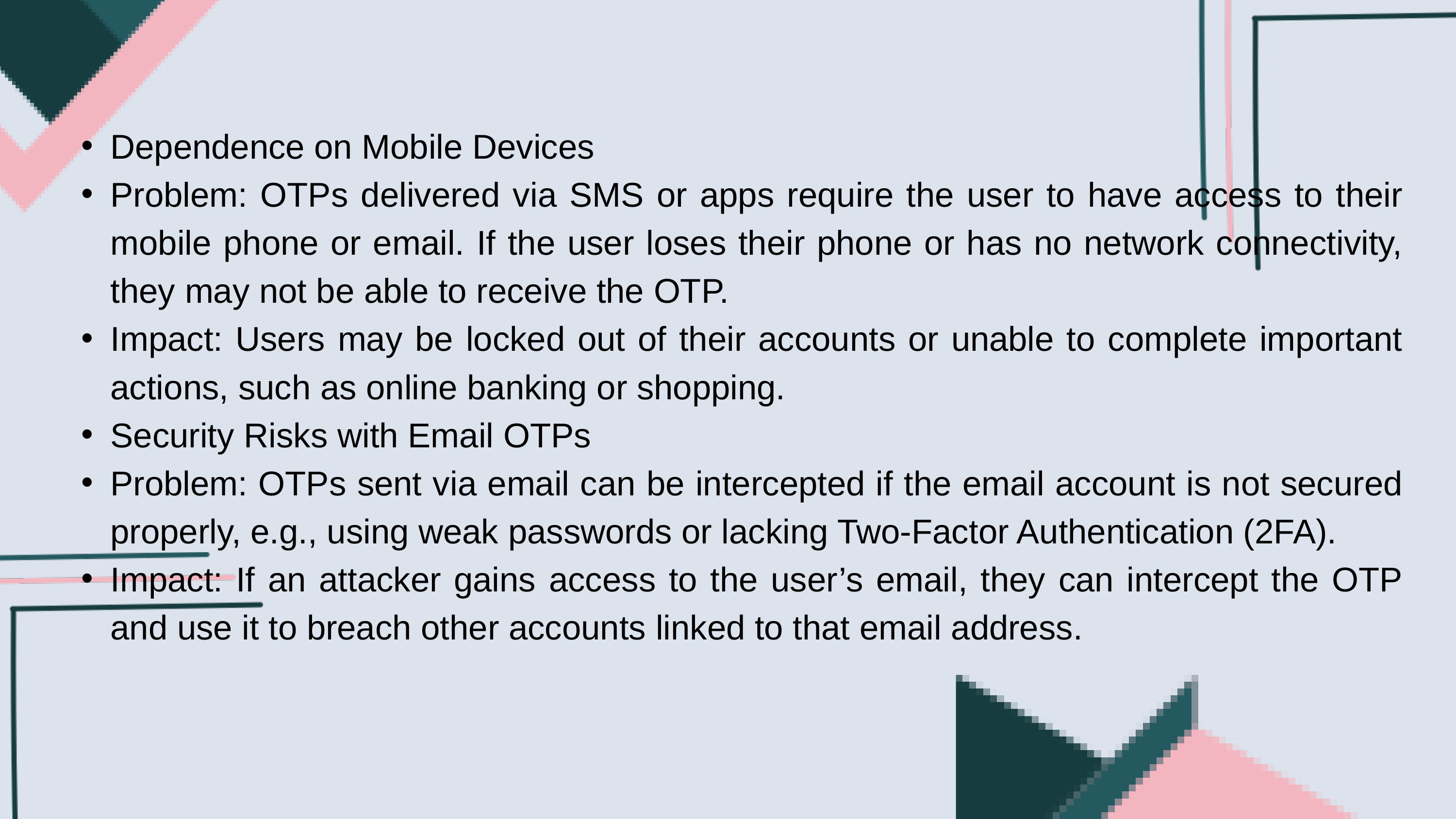

Dependence on Mobile Devices
Problem: OTPs delivered via SMS or apps require the user to have access to their mobile phone or email. If the user loses their phone or has no network connectivity, they may not be able to receive the OTP.
Impact: Users may be locked out of their accounts or unable to complete important actions, such as online banking or shopping.
Security Risks with Email OTPs
Problem: OTPs sent via email can be intercepted if the email account is not secured properly, e.g., using weak passwords or lacking Two-Factor Authentication (2FA).
Impact: If an attacker gains access to the user’s email, they can intercept the OTP and use it to breach other accounts linked to that email address.